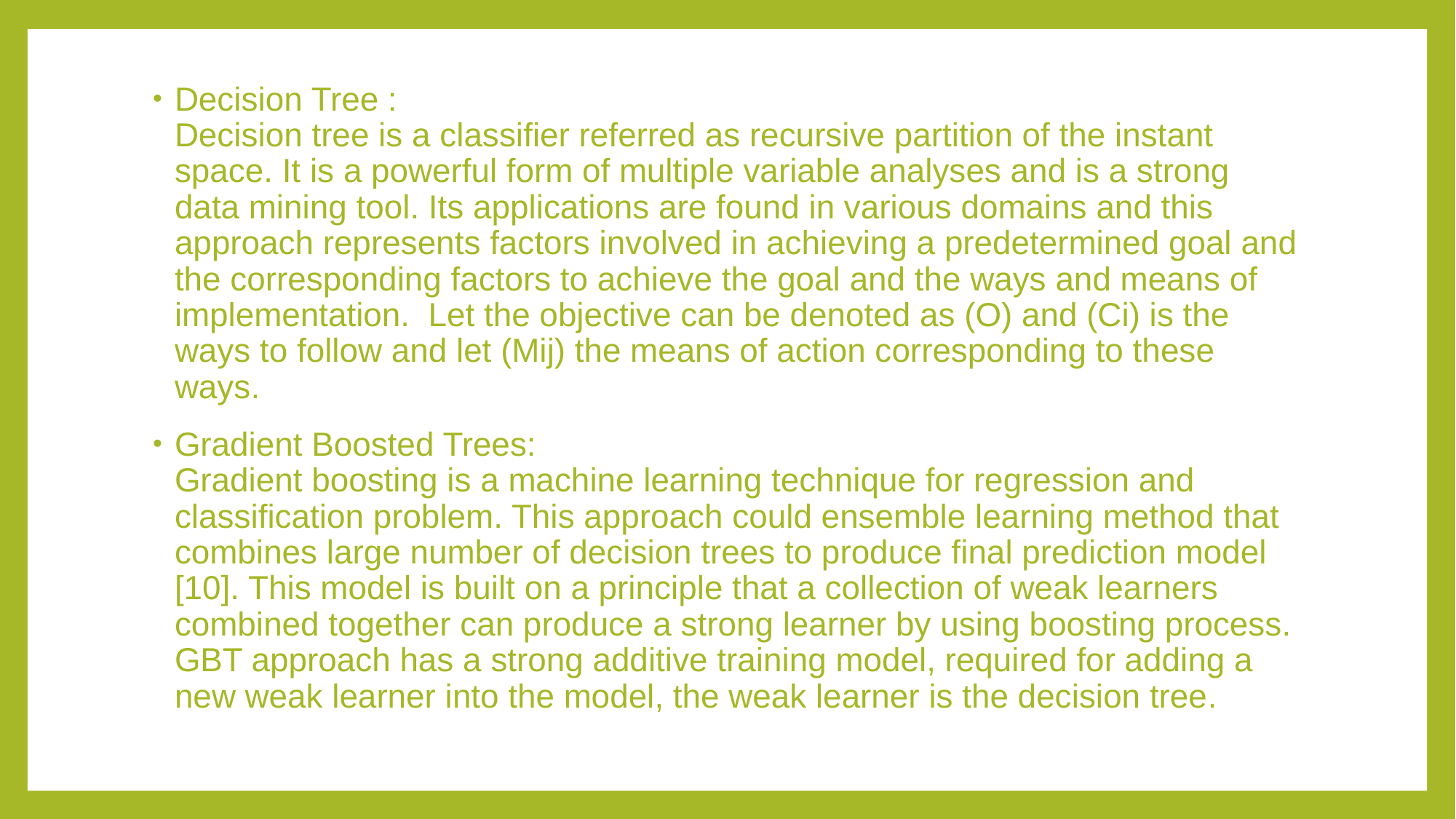

Decision Tree :
Decision tree is a classifier referred as recursive partition of the instant space. It is a powerful form of multiple variable analyses and is a strong data mining tool. Its applications are found in various domains and this approach represents factors involved in achieving a predetermined goal and the corresponding factors to achieve the goal and the ways and means of implementation.  Let the objective can be denoted as (O) and (Ci) is the ways to follow and let (Mij) the means of action corresponding to these ways.
Gradient Boosted Trees:
Gradient boosting is a machine learning technique for regression and classification problem. This approach could ensemble learning method that combines large number of decision trees to produce final prediction model [10]. This model is built on a principle that a collection of weak learners combined together can produce a strong learner by using boosting process. GBT approach has a strong additive training model, required for adding a new weak learner into the model, the weak learner is the decision tree.